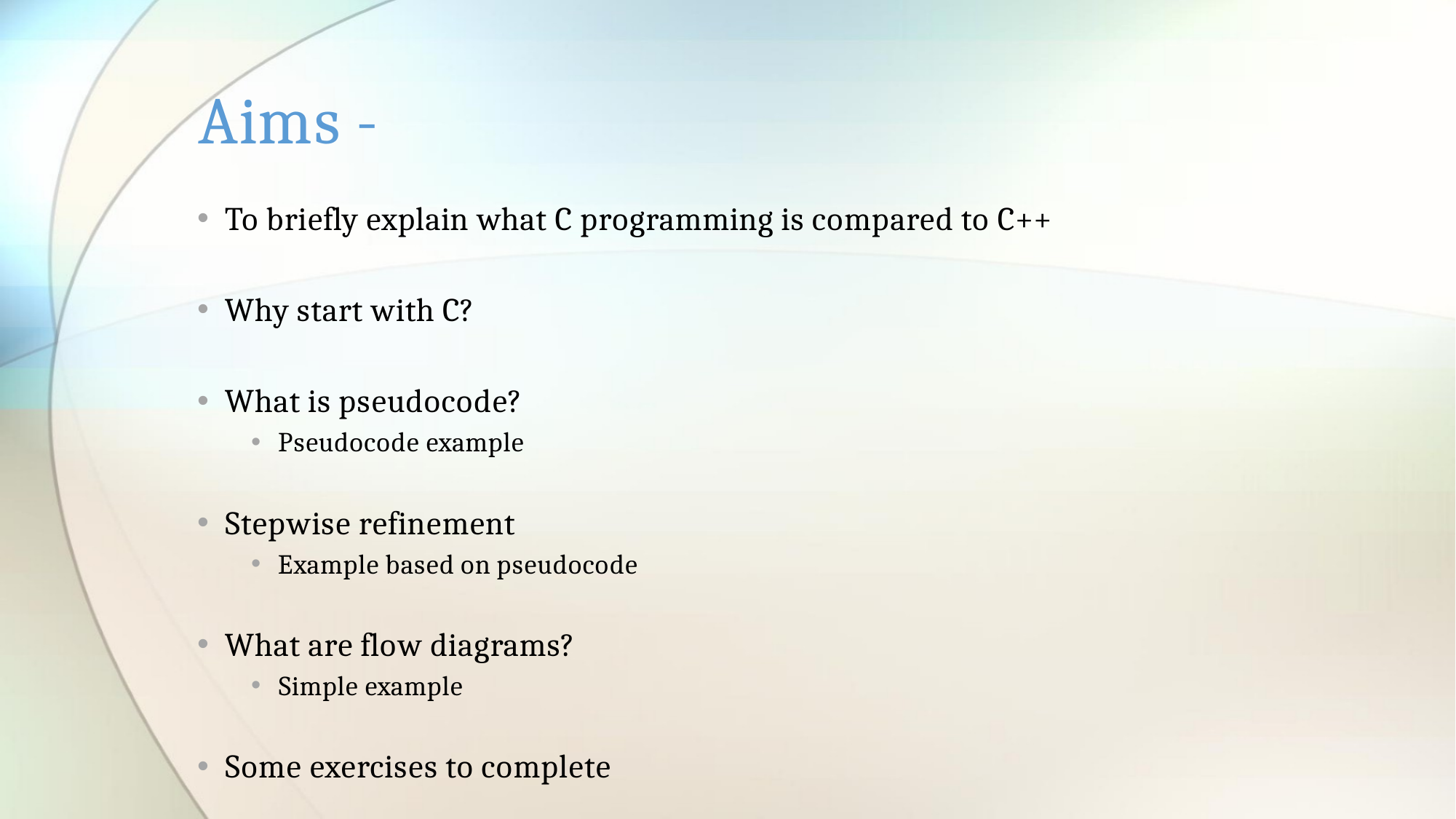

# Aims -
To briefly explain what C programming is compared to C++

Why start with C?

What is pseudocode?
Pseudocode example

Stepwise refinement
Example based on pseudocode

What are flow diagrams?
Simple example

Some exercises to complete